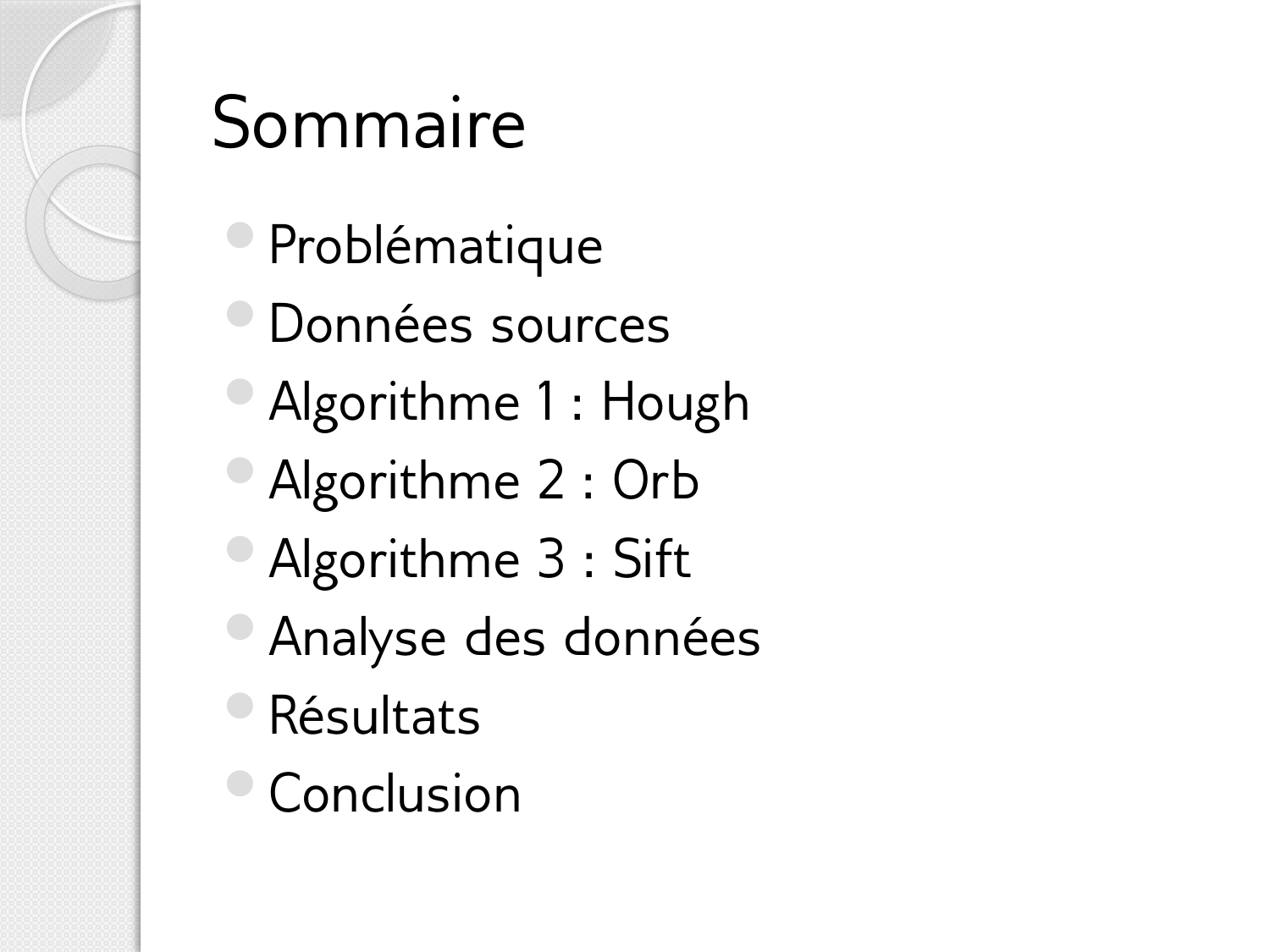

# Sommaire
Problématique
Données sources
Algorithme 1 : Hough
Algorithme 2 : Orb
Algorithme 3 : Sift
Analyse des données
Résultats
Conclusion